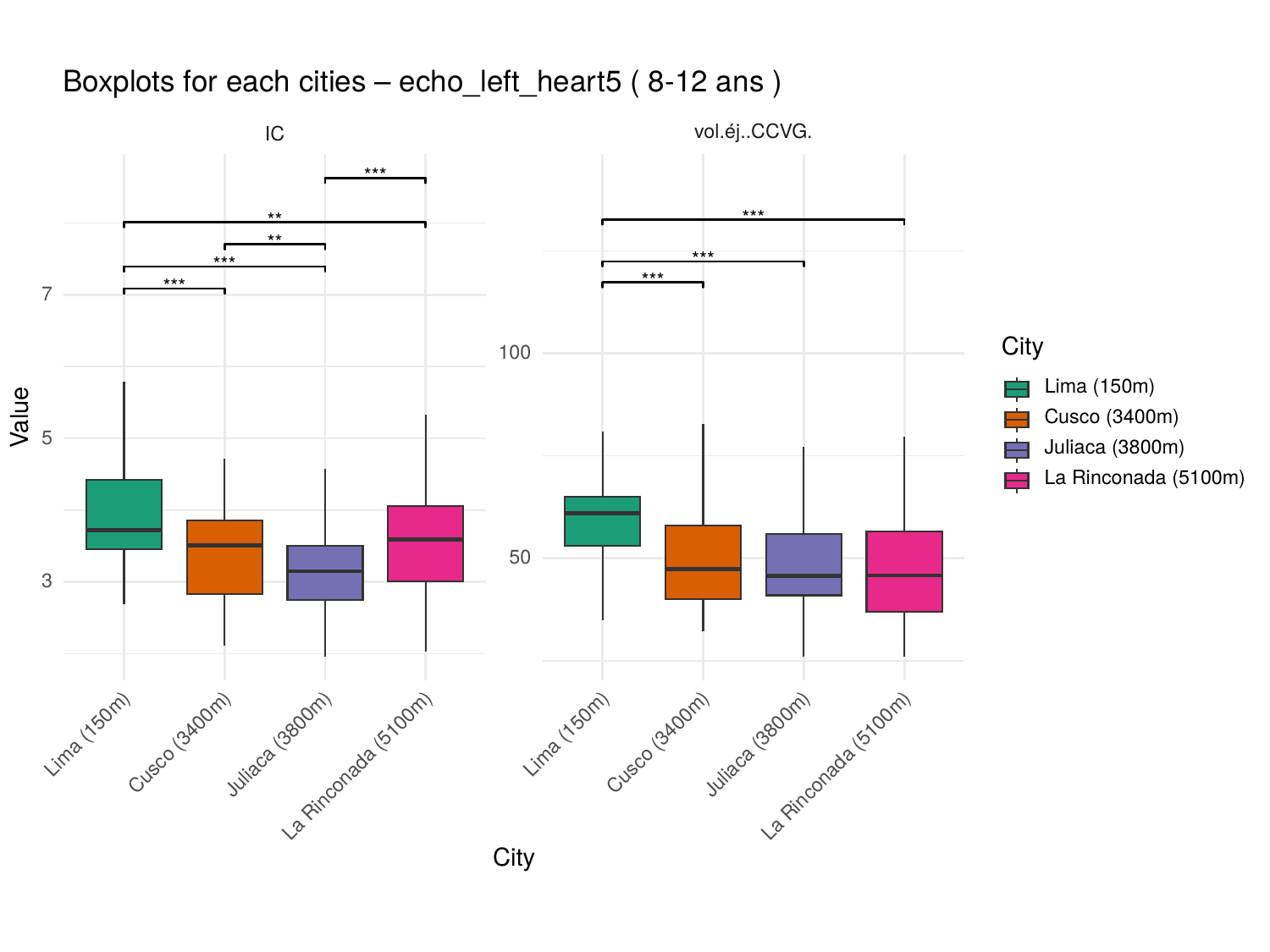

Boxplots for each cities – echo_left_heart5 ( 8-12 ans )
vol.éj..CCVG.
IC

***

***
**

**

***

***

***

***
7

City
100

Lima (150m)

Value
Cusco (3400m)

5

Juliaca (3800m)

La Rinconada (5100m)

50

3

Lima (150m)
Lima (150m)
Cusco (3400m)
Cusco (3400m)
Juliaca (3800m)
Juliaca (3800m)
La Rinconada (5100m)
La Rinconada (5100m)
City